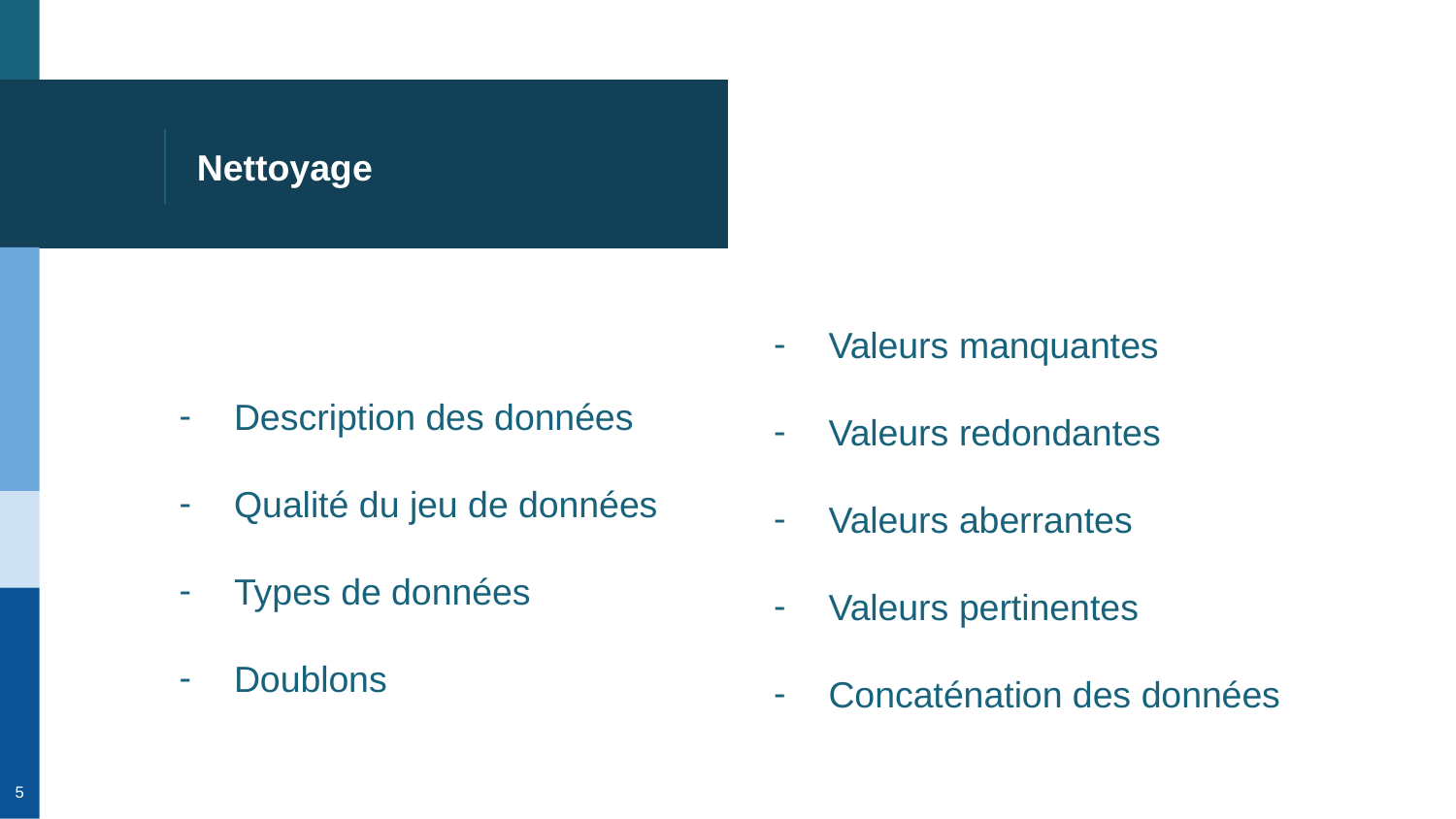

# Nettoyage
Valeurs manquantes
Valeurs redondantes
Valeurs aberrantes
Valeurs pertinentes
Concaténation des données

Description des données
Qualité du jeu de données
Types de données
Doublons
5